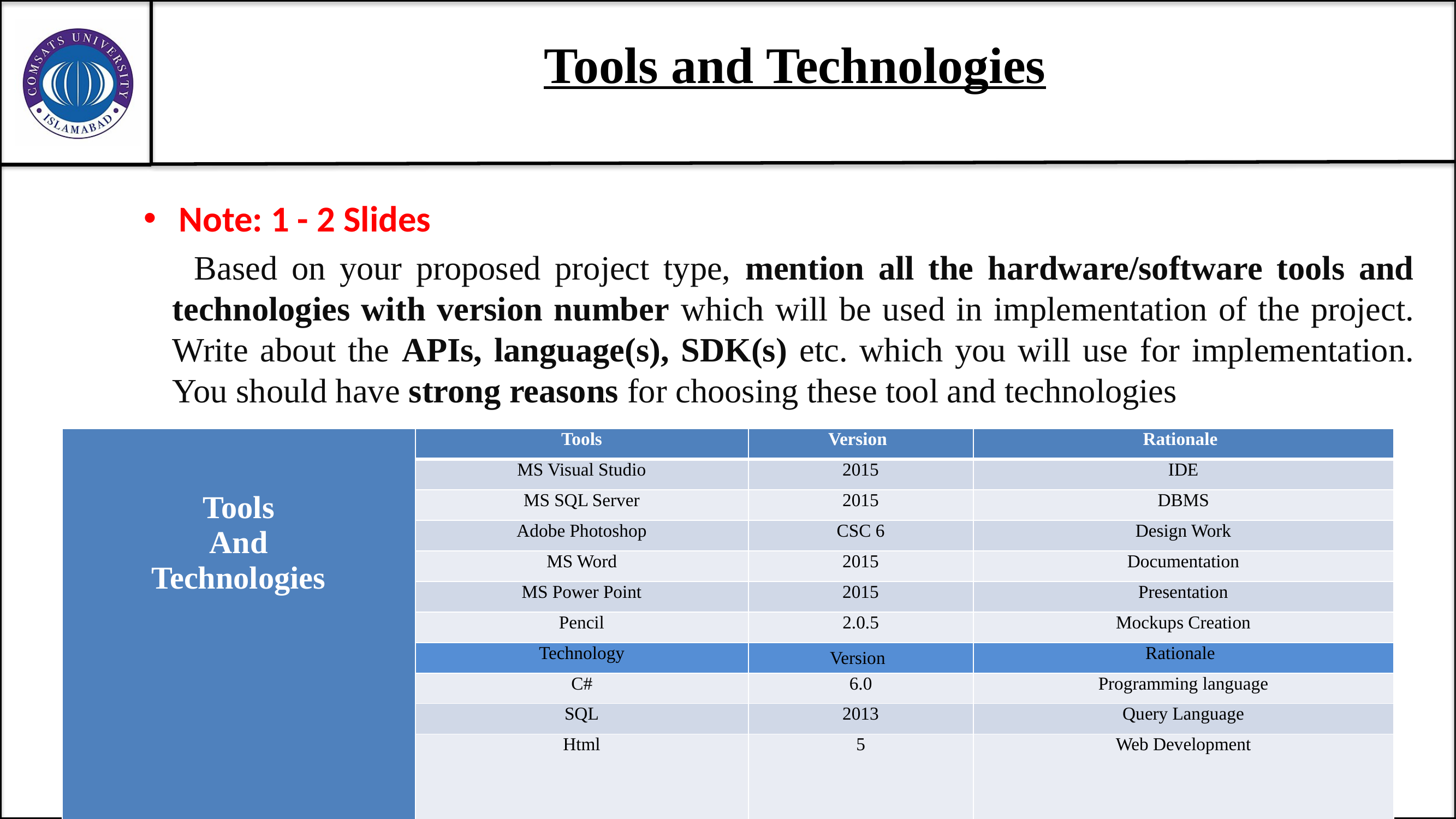

# Tools and Technologies
Note: 1 - 2 Slides
    Based on your proposed project type, mention all the hardware/software tools and technologies with version number which will be used in implementation of the project. Write about the APIs, language(s), SDK(s) etc. which you will use for implementation. You should have strong reasons for choosing these tool and technologies

| Tools And Technologies | Tools | Version | Rationale |
| --- | --- | --- | --- |
|  | MS Visual Studio | 2015 | IDE |
|  | MS SQL Server | 2015 | DBMS |
|  | Adobe Photoshop | CSC 6 | Design Work |
|  | MS Word | 2015 | Documentation |
|  | MS Power Point | 2015 | Presentation |
|  | Pencil | 2.0.5 | Mockups Creation |
|  | Technology | Version | Rationale |
|  | C# | 6.0 | Programming language |
|  | SQL | 2013 | Query Language |
|  | Html | 5 | Web Development |
17